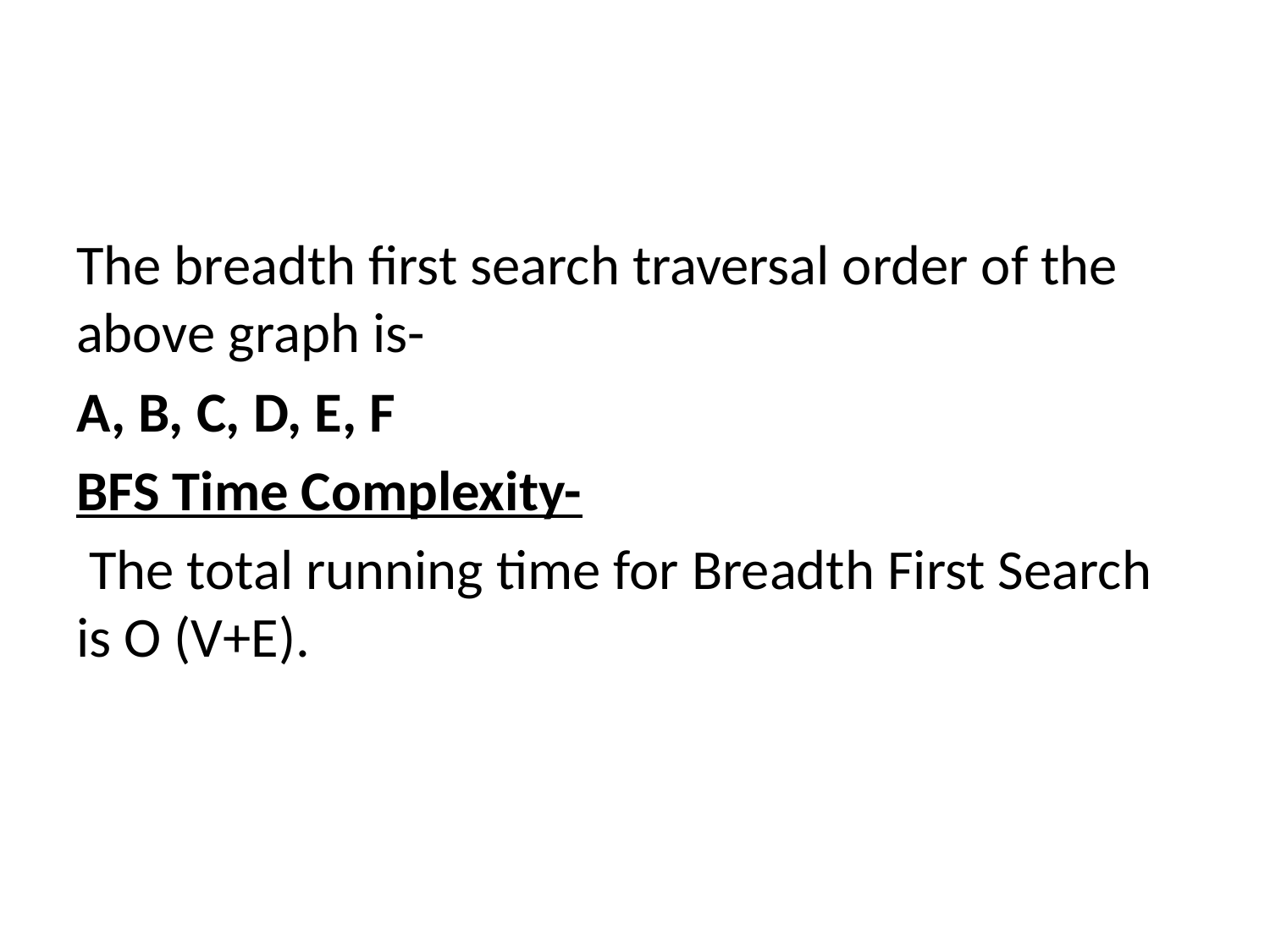

#
The breadth first search traversal order of the above graph is-
A, B, C, D, E, F
BFS Time Complexity-
 The total running time for Breadth First Search is O (V+E).